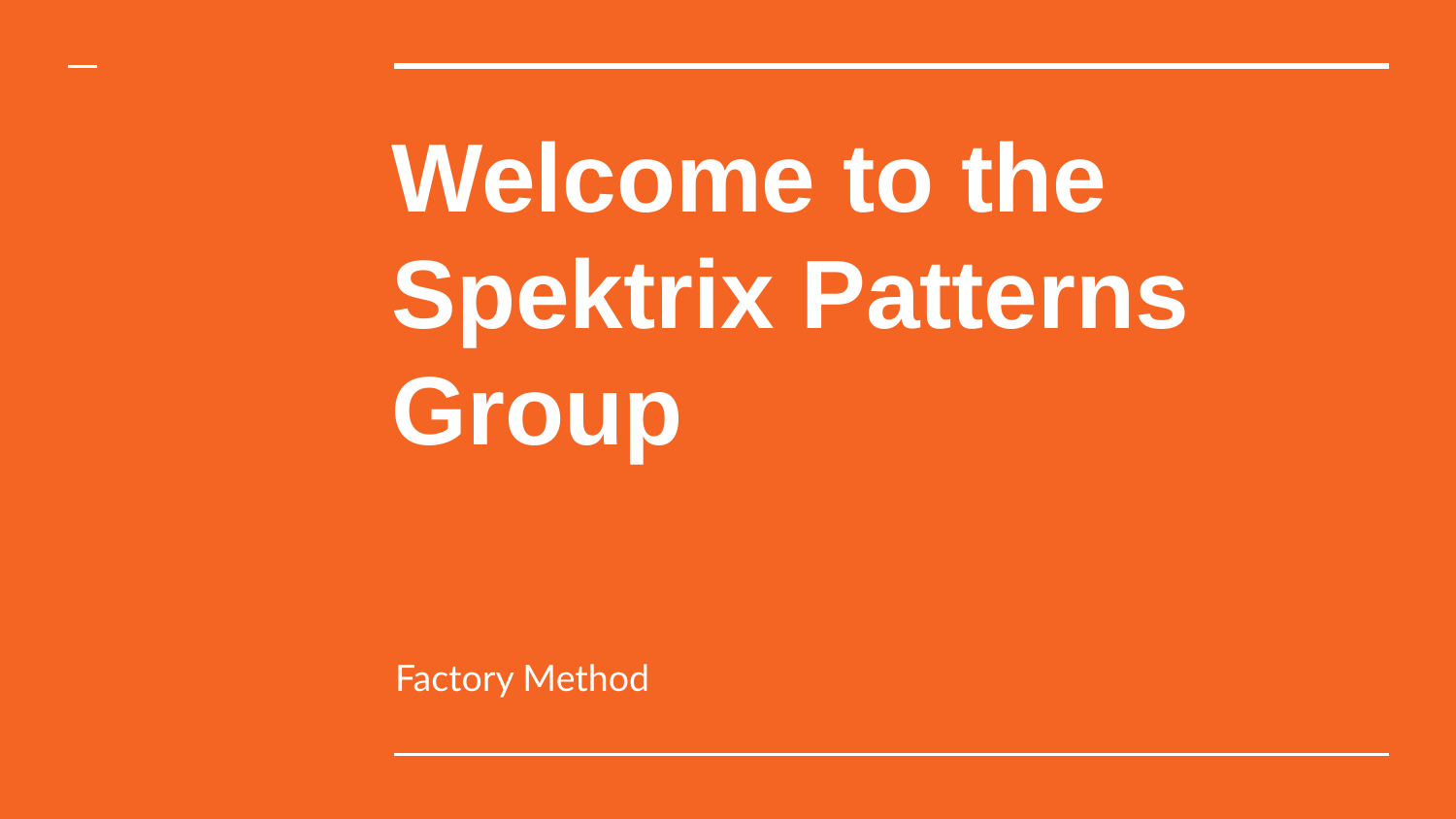

# Welcome to the Spektrix Patterns Group
Factory Method